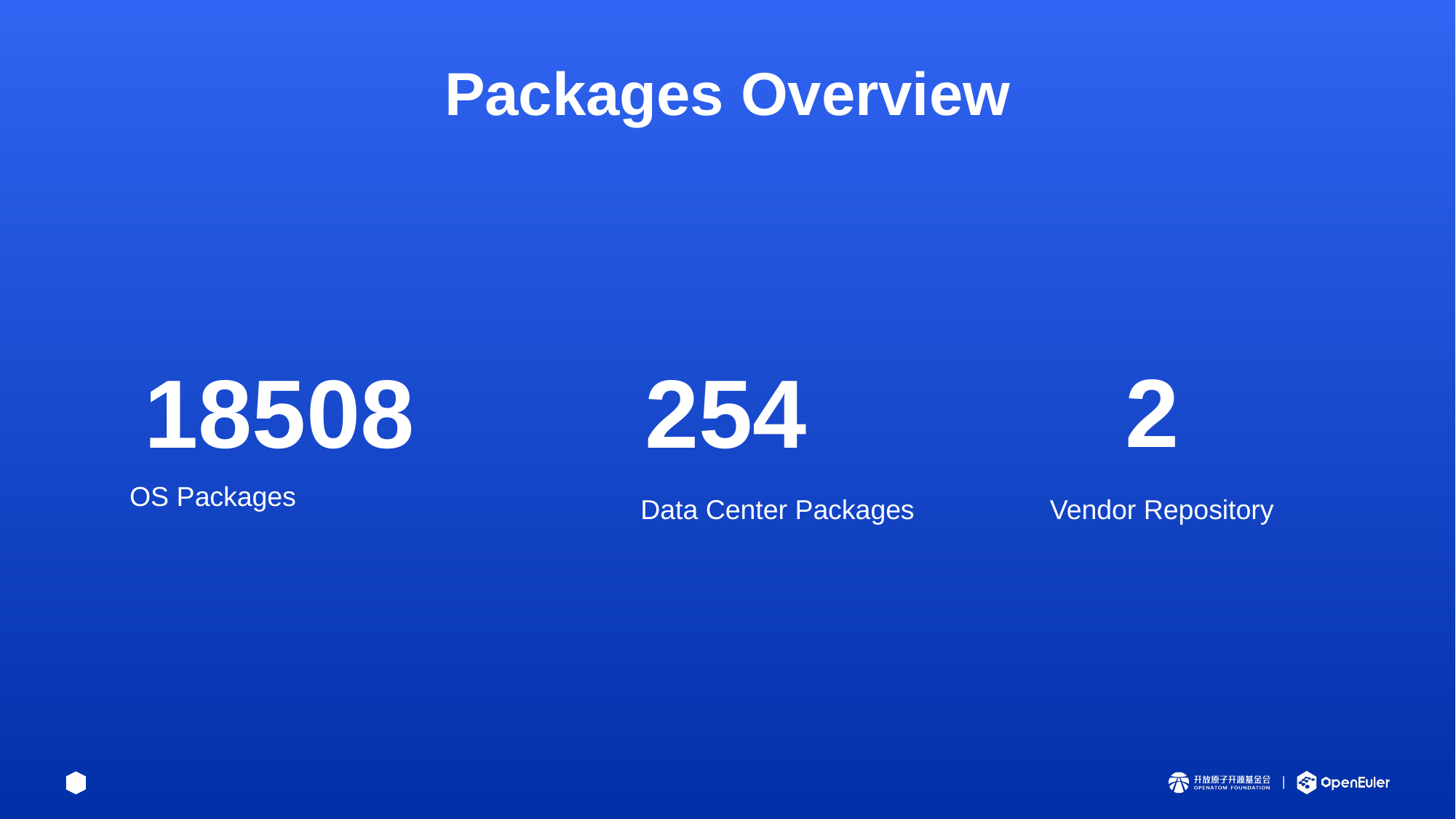

Packages Overview
2
18508
254
OS Packages
Data Center Packages
Vendor Repository